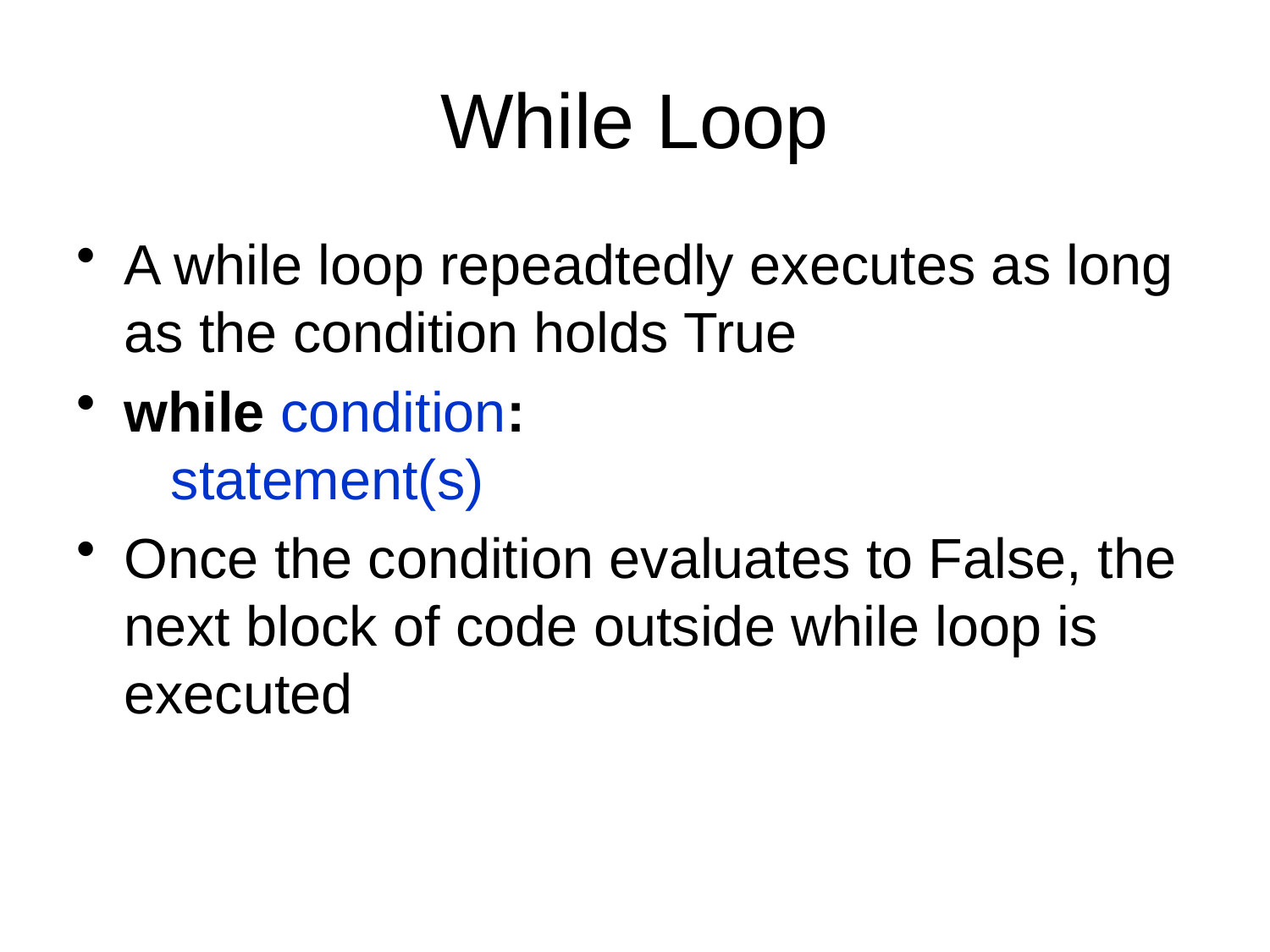

# While Loop
A while loop repeadtedly executes as long as the condition holds True
while condition:
   statement(s)
Once the condition evaluates to False, the next block of code outside while loop is executed